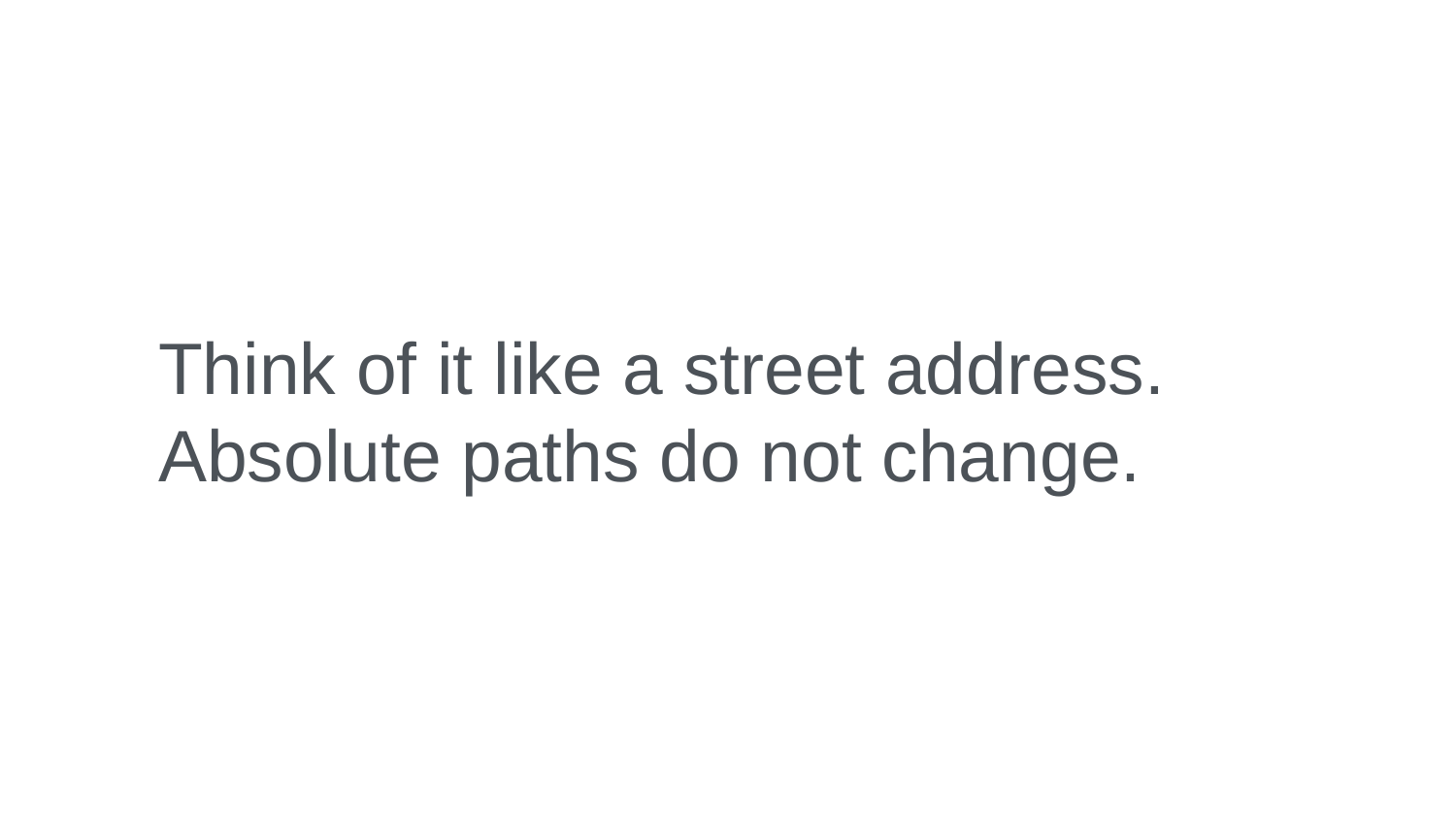

Think of it like a street address. Absolute paths do not change.